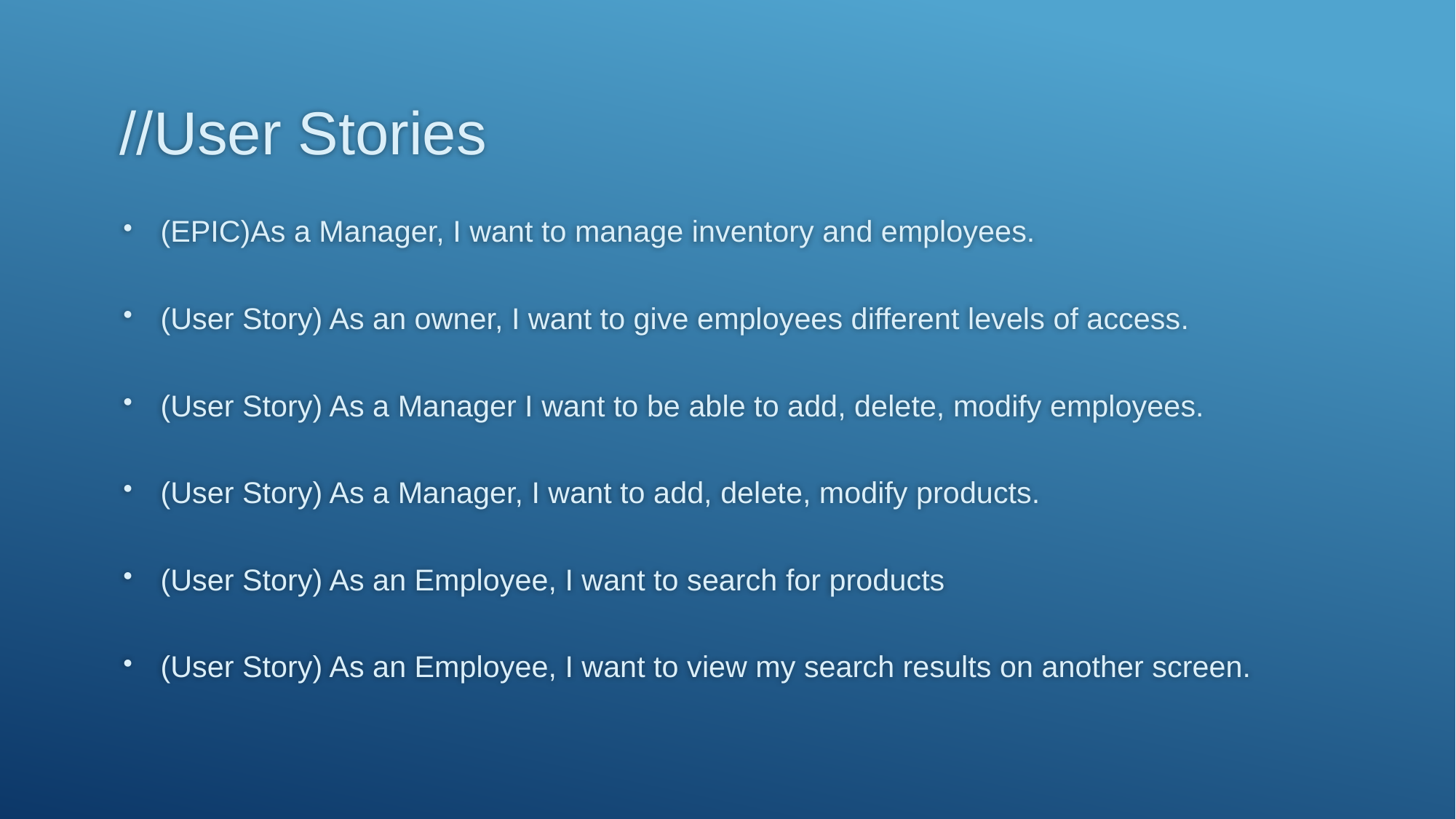

# //User Stories
(EPIC)As a Manager, I want to manage inventory and employees.
(User Story) As an owner, I want to give employees different levels of access.
(User Story) As a Manager I want to be able to add, delete, modify employees.
(User Story) As a Manager, I want to add, delete, modify products.
(User Story) As an Employee, I want to search for products
(User Story) As an Employee, I want to view my search results on another screen.